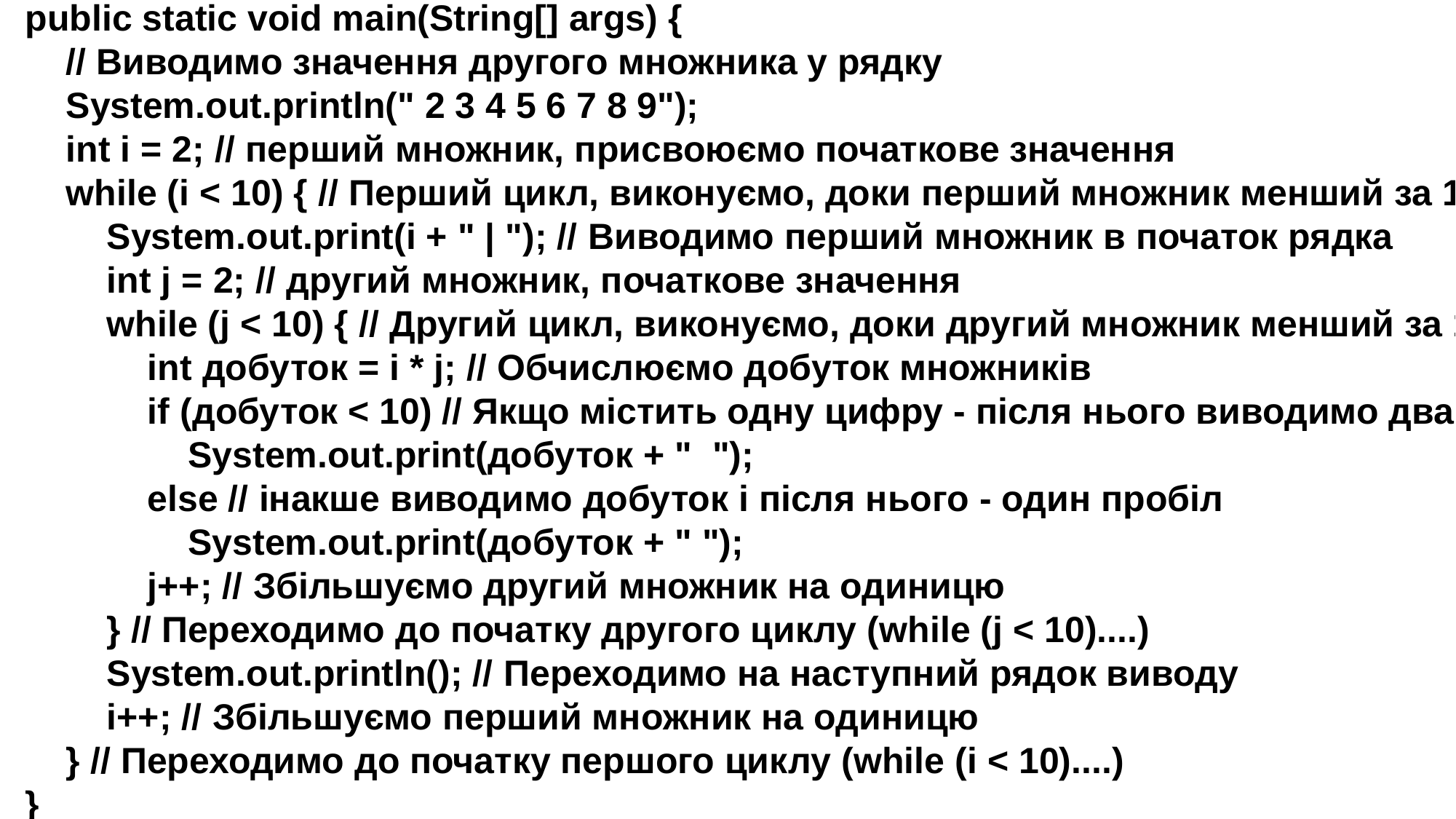

public static void main(String[] args) {
    // Виводимо значення другого множника у рядку
    System.out.println(" 2 3 4 5 6 7 8 9");
    int i = 2; // перший множник, присвоюємо початкове значення
    while (i < 10) { // Перший цикл, виконуємо, доки перший множник менший за 10
        System.out.print(i + " | "); // Виводимо перший множник в початок рядка
        int j = 2; // другий множник, початкове значення
        while (j < 10) { // Другий цикл, виконуємо, доки другий множник менший за 10
            int добуток = i * j; // Обчислюємо добуток множників
            if (добуток < 10) // Якщо містить одну цифру - після нього виводимо два пробіли
                System.out.print(добуток + "  ");
            else // інакше виводимо добуток і після нього - один пробіл
                System.out.print(добуток + " ");
            j++; // Збільшуємо другий множник на одиницю
        } // Переходимо до початку другого циклу (while (j < 10)....)
        System.out.println(); // Переходимо на наступний рядок виводу
        i++; // Збільшуємо перший множник на одиницю
    } // Переходимо до початку першого циклу (while (i < 10)....)
}